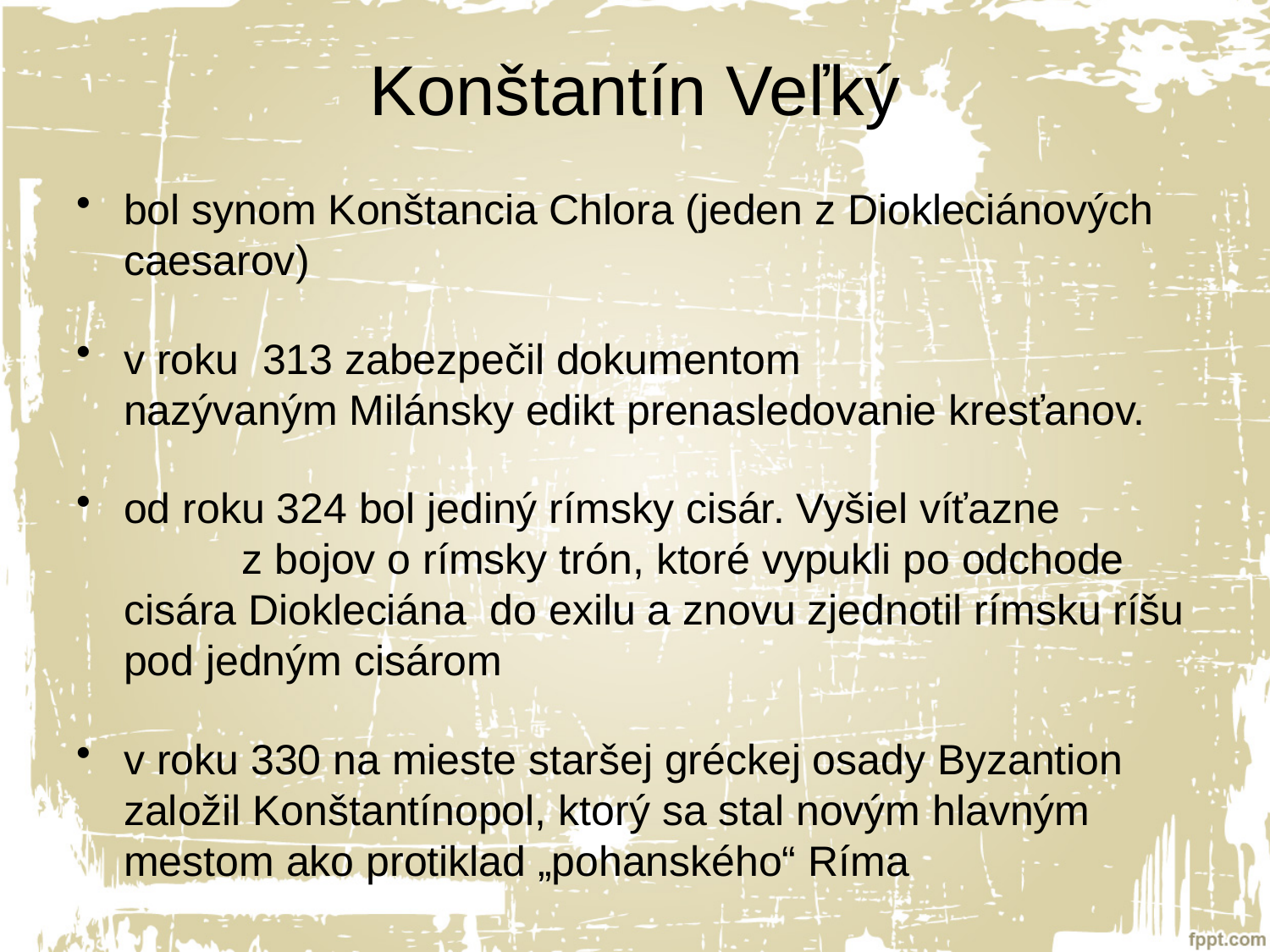

# Konštantín Veľký
bol synom Konštancia Chlora (jeden z Diokleciánových caesarov)

v roku  313 zabezpečil dokumentom nazývaným Milánsky edikt prenasledovanie kresťanov.

od roku 324 bol jediný rímsky cisár. Vyšiel víťazne                      z bojov o rímsky trón, ktoré vypukli po odchode cisára Diokleciána  do exilu a znovu zjednotil rímsku ríšu pod jedným cisárom

v roku 330 na mieste staršej gréckej osady Byzantion založil Konštantínopol, ktorý sa stal novým hlavným mestom ako protiklad „pohanského“ Ríma